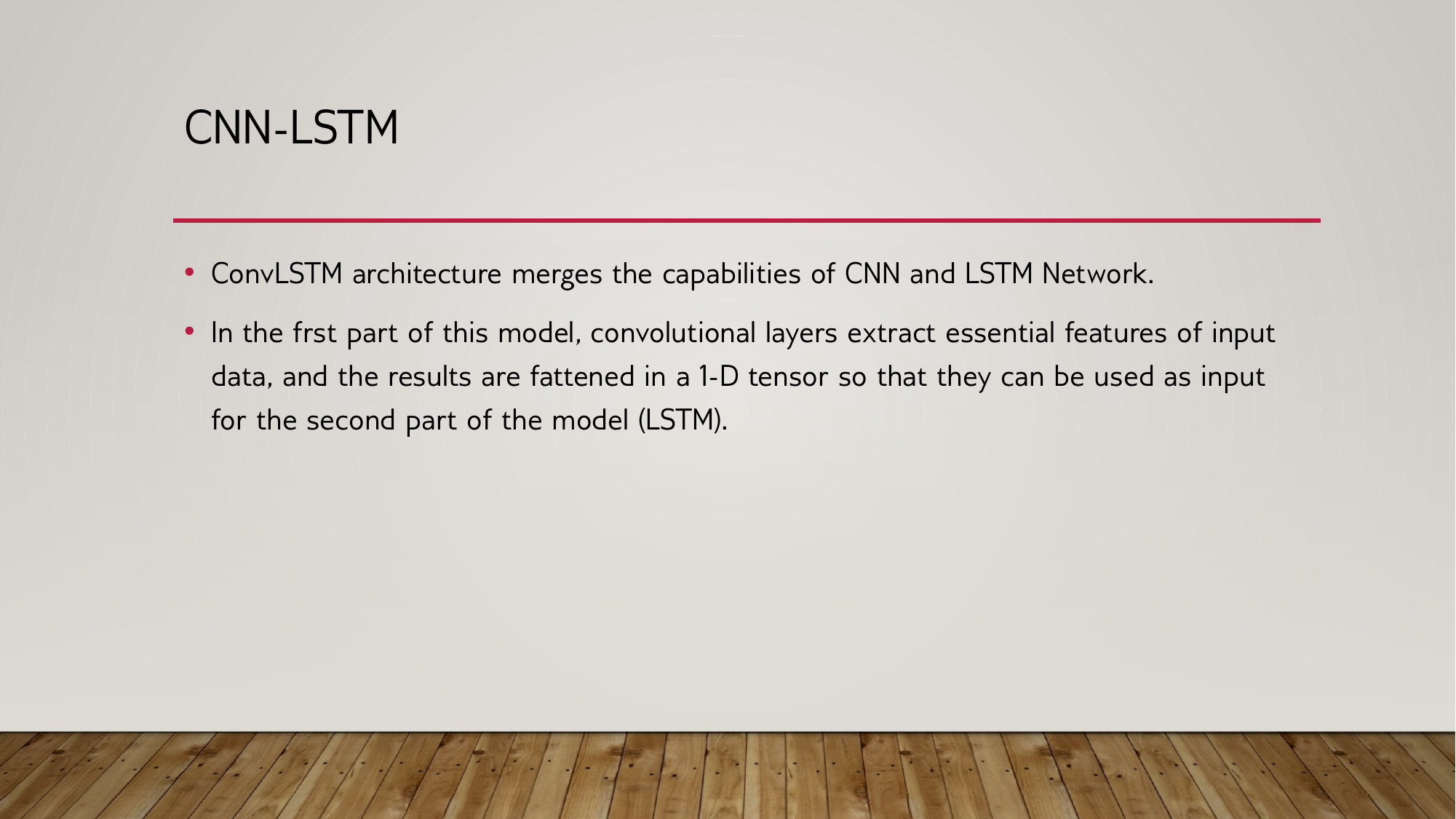

# Cnn-lstm
ConvLSTM architecture merges the capabilities of CNN and LSTM Network.
In the frst part of this model, convolutional layers extract essential features of input data, and the results are fattened in a 1-D tensor so that they can be used as input for the second part of the model (LSTM).